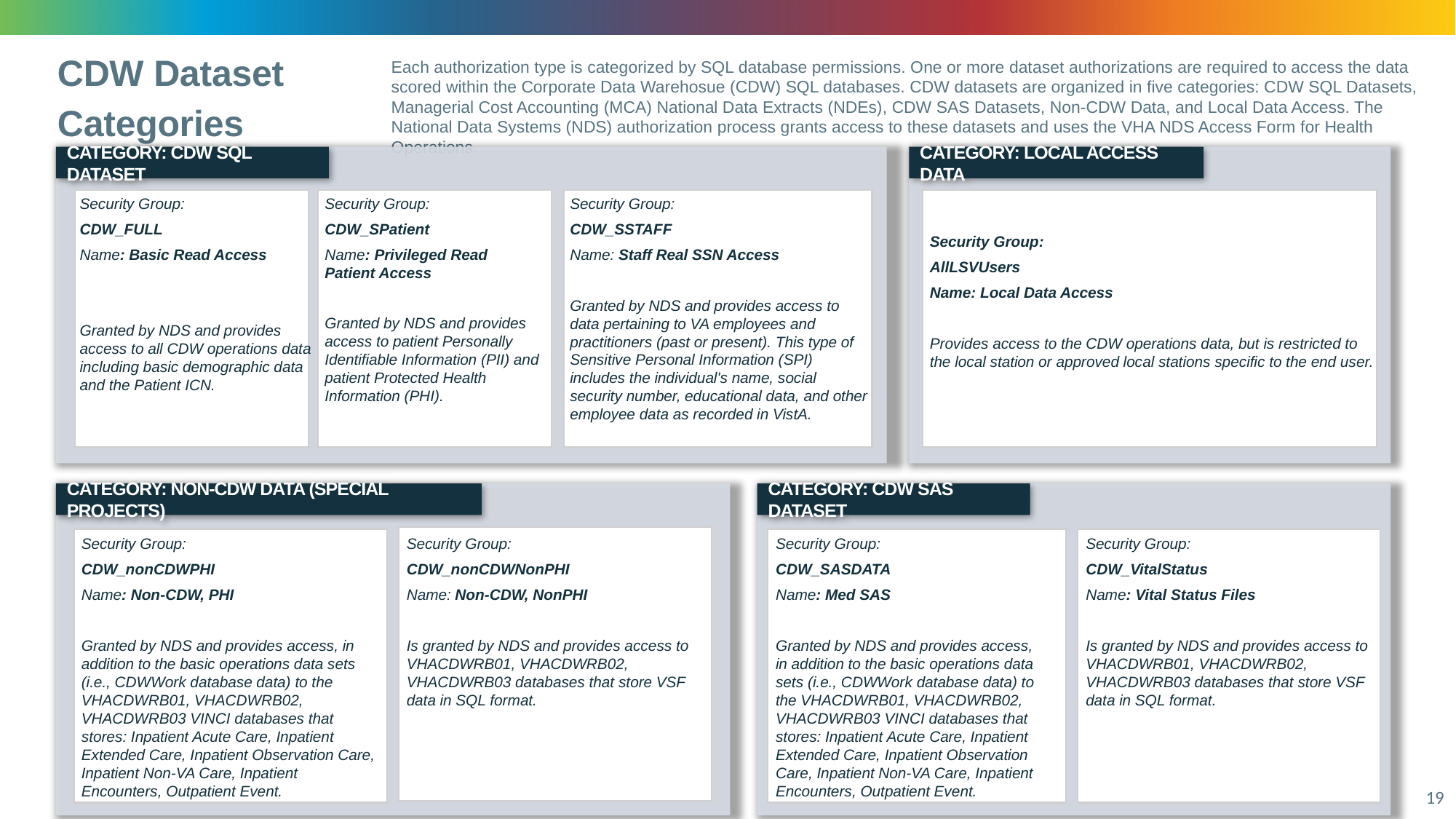

CDW Dataset Categories
Each authorization type is categorized by SQL database permissions. One or more dataset authorizations are required to access the data scored within the Corporate Data Warehosue (CDW) SQL databases. CDW datasets are organized in five categories: CDW SQL Datasets, Managerial Cost Accounting (MCA) National Data Extracts (NDEs), CDW SAS Datasets, Non-CDW Data, and Local Data Access. The National Data Systems (NDS) authorization process grants access to these datasets and uses the VHA NDS Access Form for Health Operations.

CATEGORY: CDW SQL DATASET
CATEGORY: LOCAL ACCESS DATA

Security Group:
CDW_FULL
Name: Basic Read Access

Granted by NDS and provides access to all CDW operations data including basic demographic data and the Patient ICN.

Security Group:
CDW_SPatient
Name: Privileged Read
Patient Access

Granted by NDS and provides access to patient Personally Identifiable Information (PII) and patient Protected Health Information (PHI).

Security Group:
CDW_SSTAFF
Name: Staff Real SSN Access

Granted by NDS and provides access to data pertaining to VA employees and practitioners (past or present). This type of Sensitive Personal Information (SPI) includes the individual's name, social security number, educational data, and other employee data as recorded in VistA.

Security Group:
AllLSVUsers
Name: Local Data Access

Provides access to the CDW operations data, but is restricted to the local station or approved local stations specific to the end user.

CATEGORY: NON-CDW DATA (SPECIAL PROJECTS)
CATEGORY: CDW SAS DATASET

Security Group:
CDW_nonCDWNonPHI
Name: Non-CDW, NonPHI

Is granted by NDS and provides access to VHACDWRB01, VHACDWRB02, VHACDWRB03 databases that store VSF data in SQL format.

Security Group:
CDW_nonCDWPHI
Name: Non-CDW, PHI

Granted by NDS and provides access, in addition to the basic operations data sets (i.e., CDWWork database data) to the VHACDWRB01, VHACDWRB02, VHACDWRB03 VINCI databases that stores: Inpatient Acute Care, Inpatient Extended Care, Inpatient Observation Care, Inpatient Non-VA Care, Inpatient Encounters, Outpatient Event.

Security Group:
CDW_SASDATA
Name: Med SAS

Granted by NDS and provides access, in addition to the basic operations data sets (i.e., CDWWork database data) to the VHACDWRB01, VHACDWRB02, VHACDWRB03 VINCI databases that stores: Inpatient Acute Care, Inpatient Extended Care, Inpatient Observation Care, Inpatient Non-VA Care, Inpatient Encounters, Outpatient Event.

Security Group:
CDW_VitalStatus
Name: Vital Status Files

Is granted by NDS and provides access to VHACDWRB01, VHACDWRB02, VHACDWRB03 databases that store VSF data in SQL format.

19